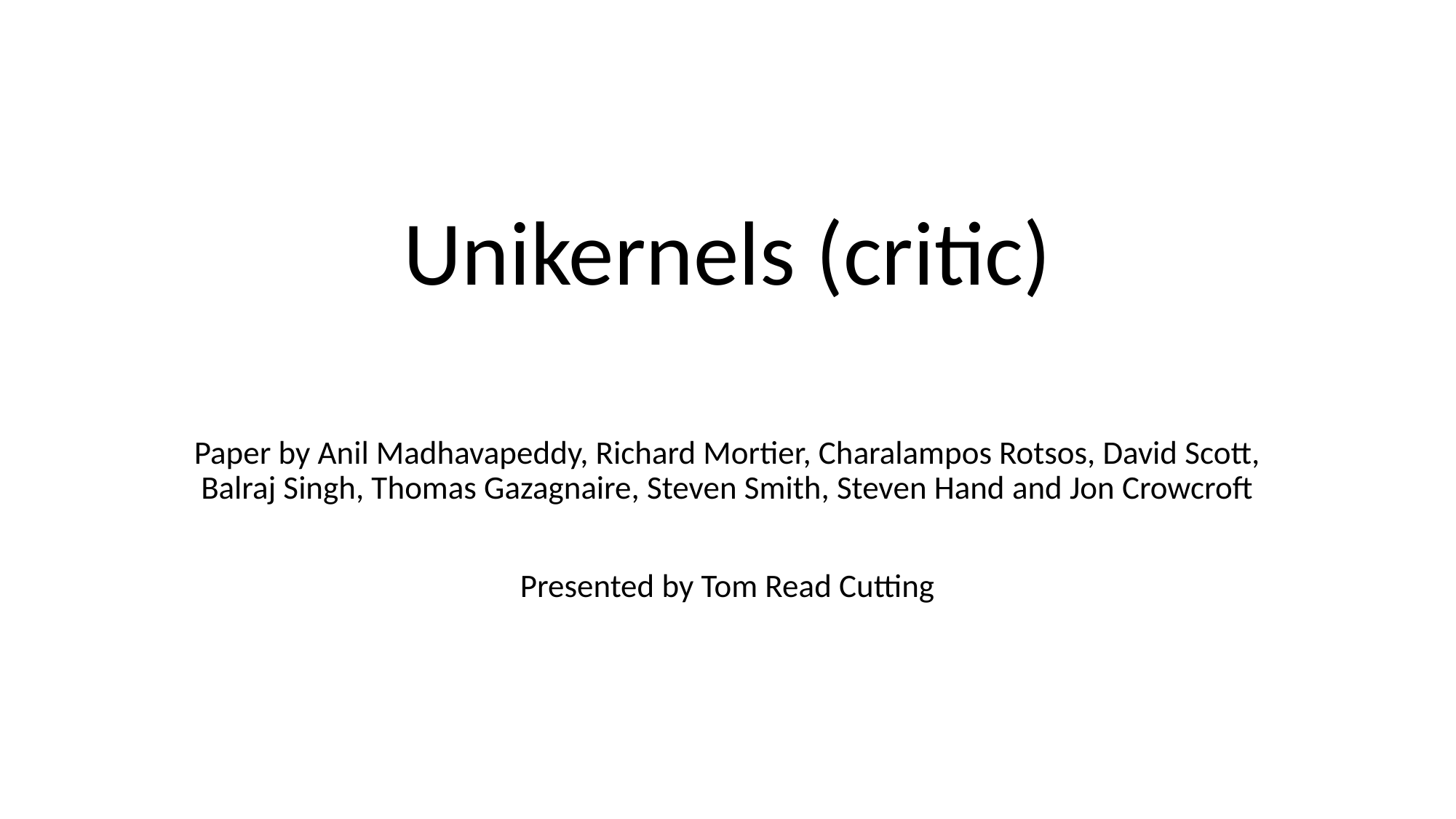

# Unikernels (critic)
Paper by Anil Madhavapeddy, Richard Mortier, Charalampos Rotsos, David Scott, Balraj Singh, Thomas Gazagnaire, Steven Smith, Steven Hand and Jon Crowcroft

Presented by Tom Read Cutting